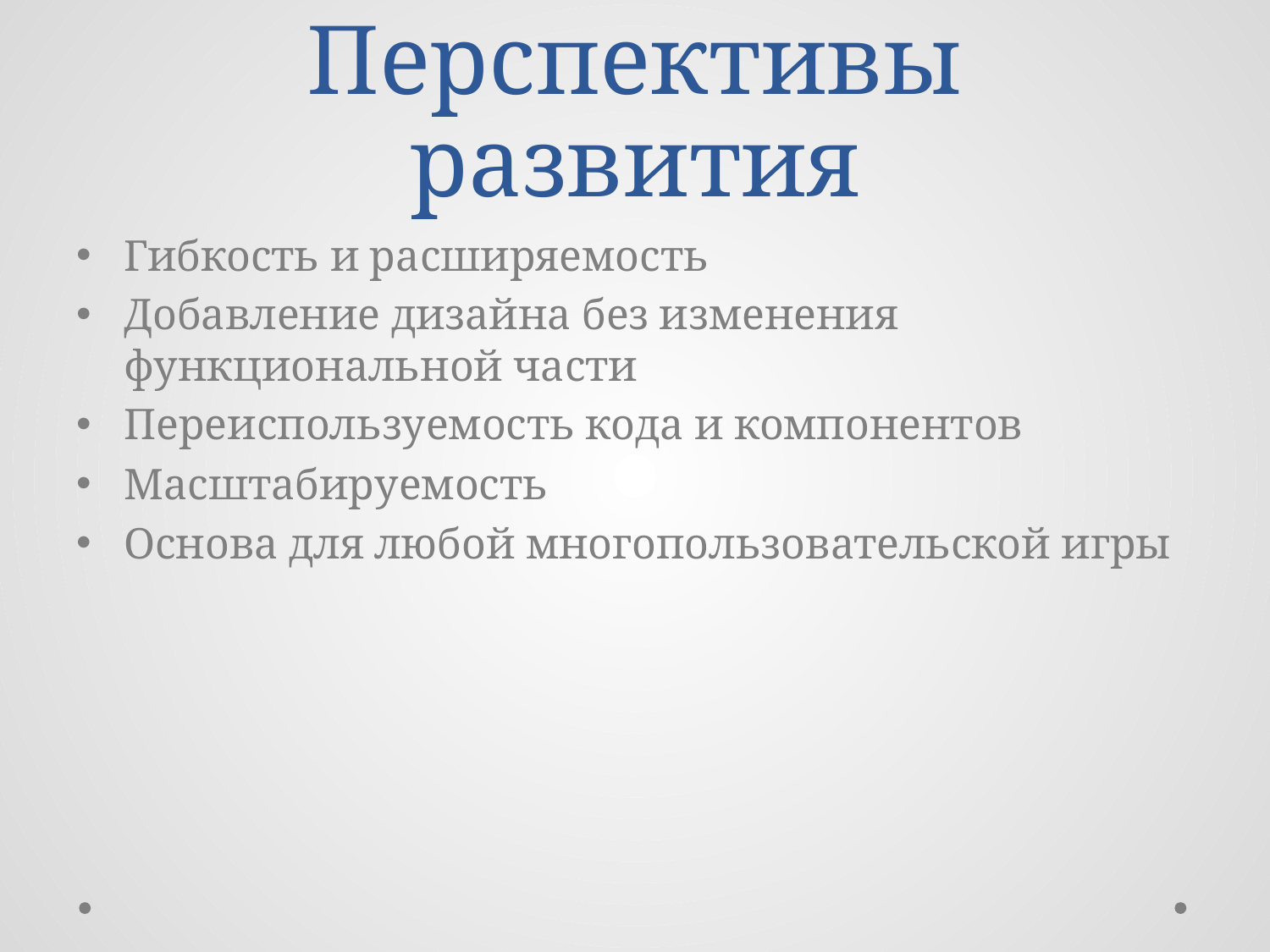

# Перспективы развития
Гибкость и расширяемость
Добавление дизайна без изменения функциональной части
Переиспользуемость кода и компонентов
Масштабируемость
Основа для любой многопользовательской игры